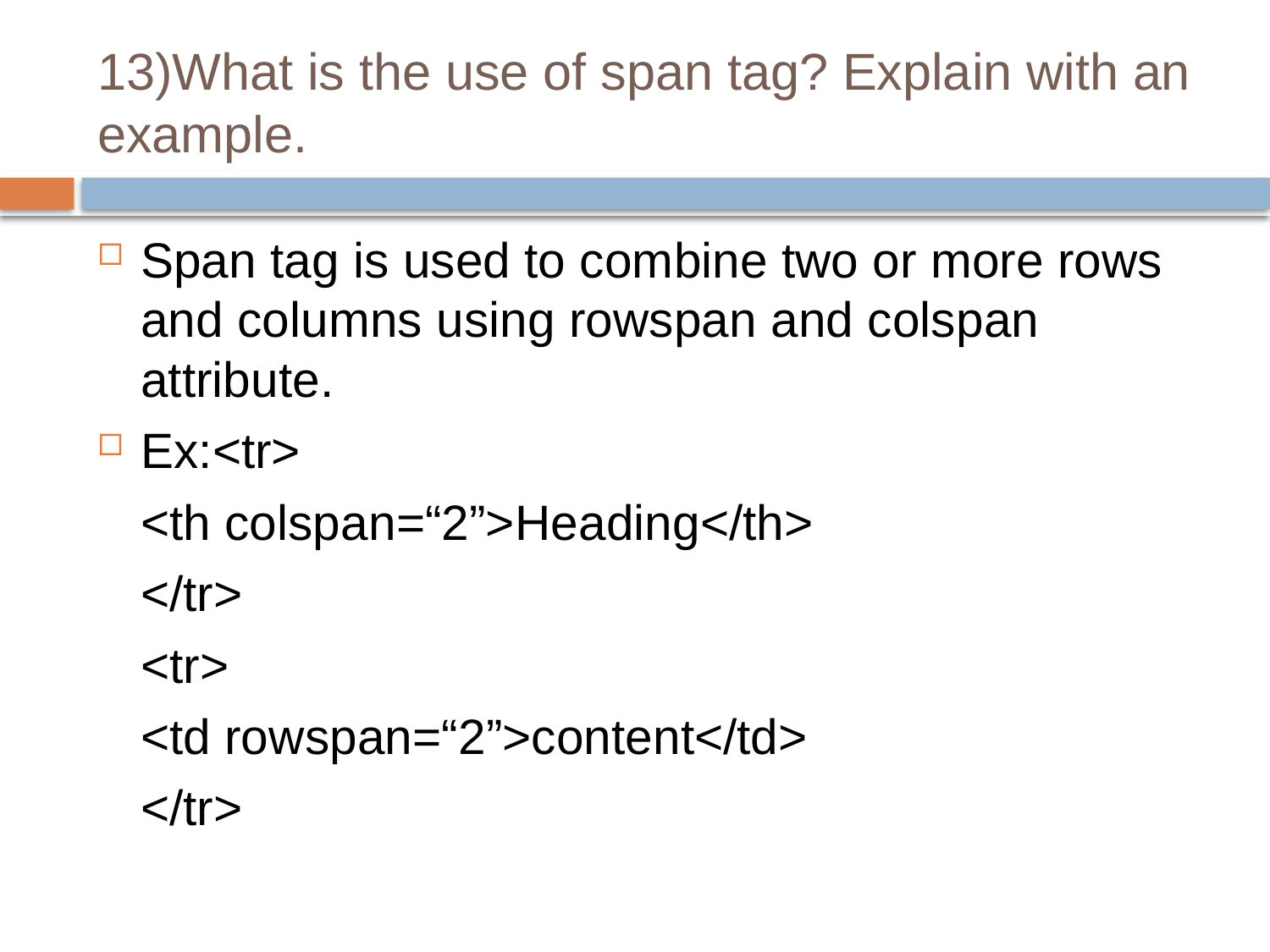

# 13)What is the use of span tag? Explain with an example.
Span tag is used to combine two or more rows and columns using rowspan and colspan attribute.
Ex:<tr>
			<th colspan=“2”>Heading</th>
		</tr>
		<tr>
			<td rowspan=“2”>content</td>
		</tr>